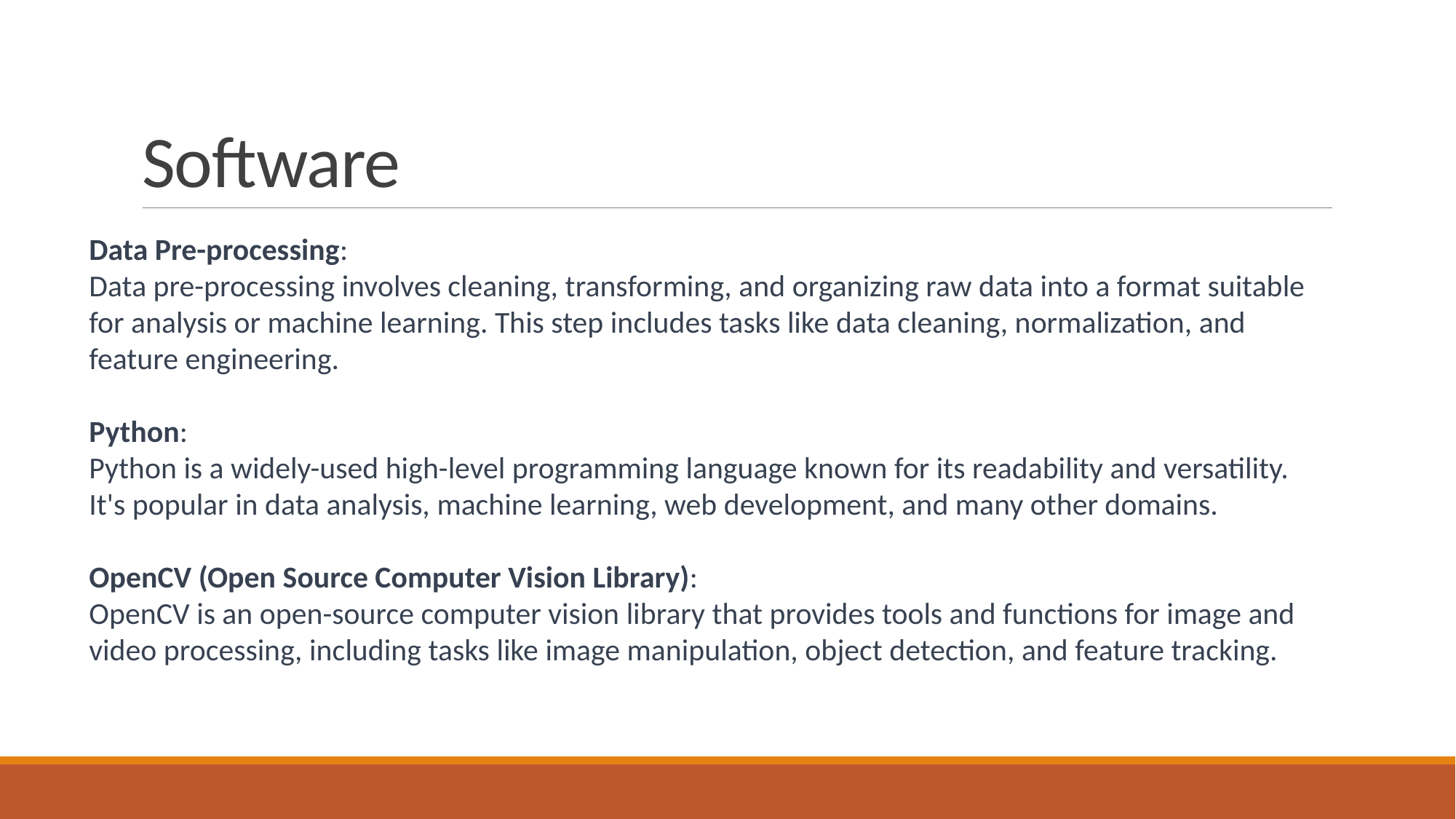

# Software
Data Pre-processing:
Data pre-processing involves cleaning, transforming, and organizing raw data into a format suitable for analysis or machine learning. This step includes tasks like data cleaning, normalization, and feature engineering.

Python:
Python is a widely-used high-level programming language known for its readability and versatility. It's popular in data analysis, machine learning, web development, and many other domains.

OpenCV (Open Source Computer Vision Library):
OpenCV is an open-source computer vision library that provides tools and functions for image and video processing, including tasks like image manipulation, object detection, and feature tracking.